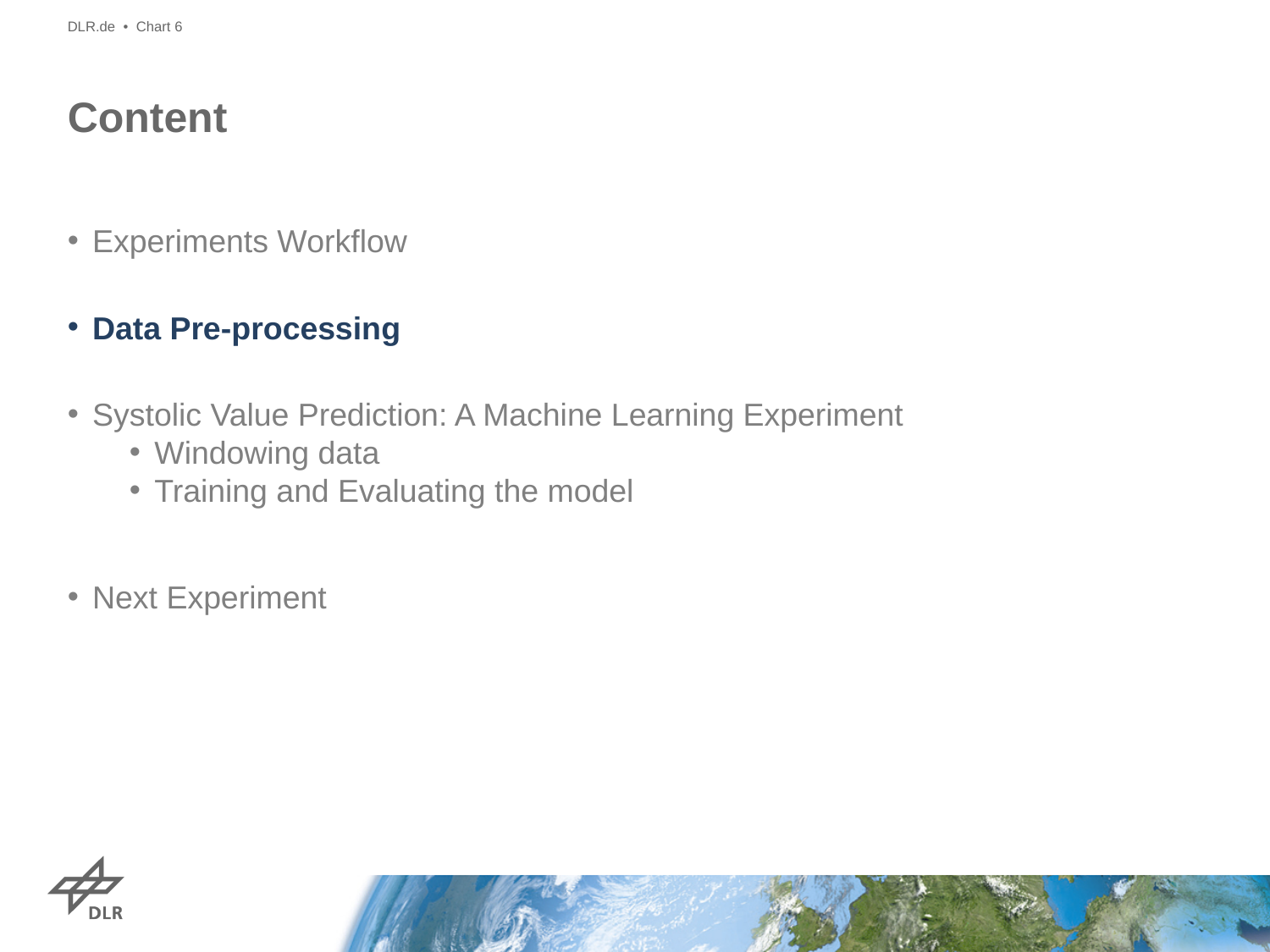

DLR.de  •  Chart 6
# Content
Experiments Workflow

Data Pre-processing

Systolic Value Prediction: A Machine Learning Experiment
Windowing data
Training and Evaluating the model

Next Experiment